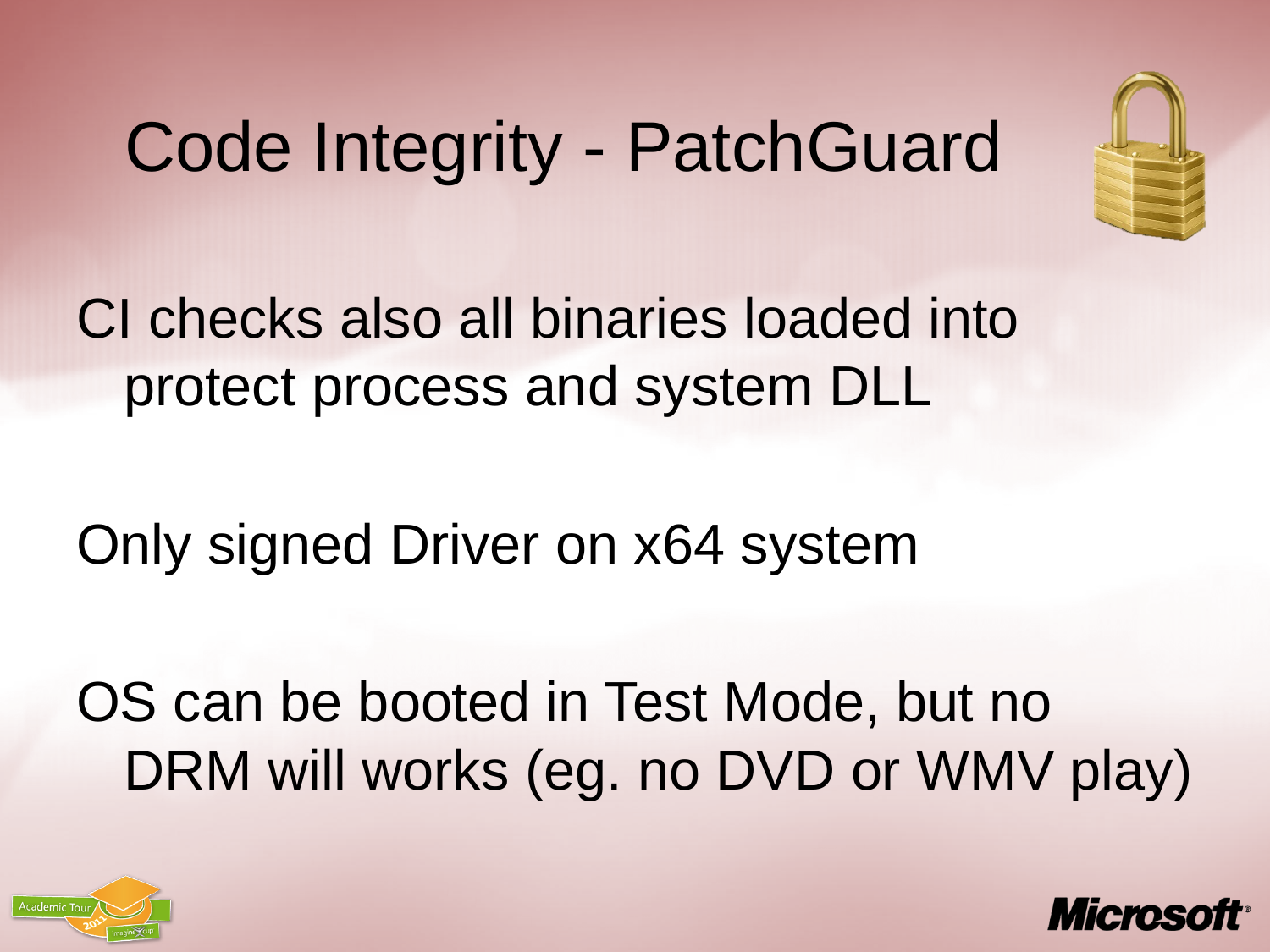

# Code Integrity - PatchGuard
CI checks also all binaries loaded into protect process and system DLL

Only signed Driver on x64 system

OS can be booted in Test Mode, but no DRM will works (eg. no DVD or WMV play)